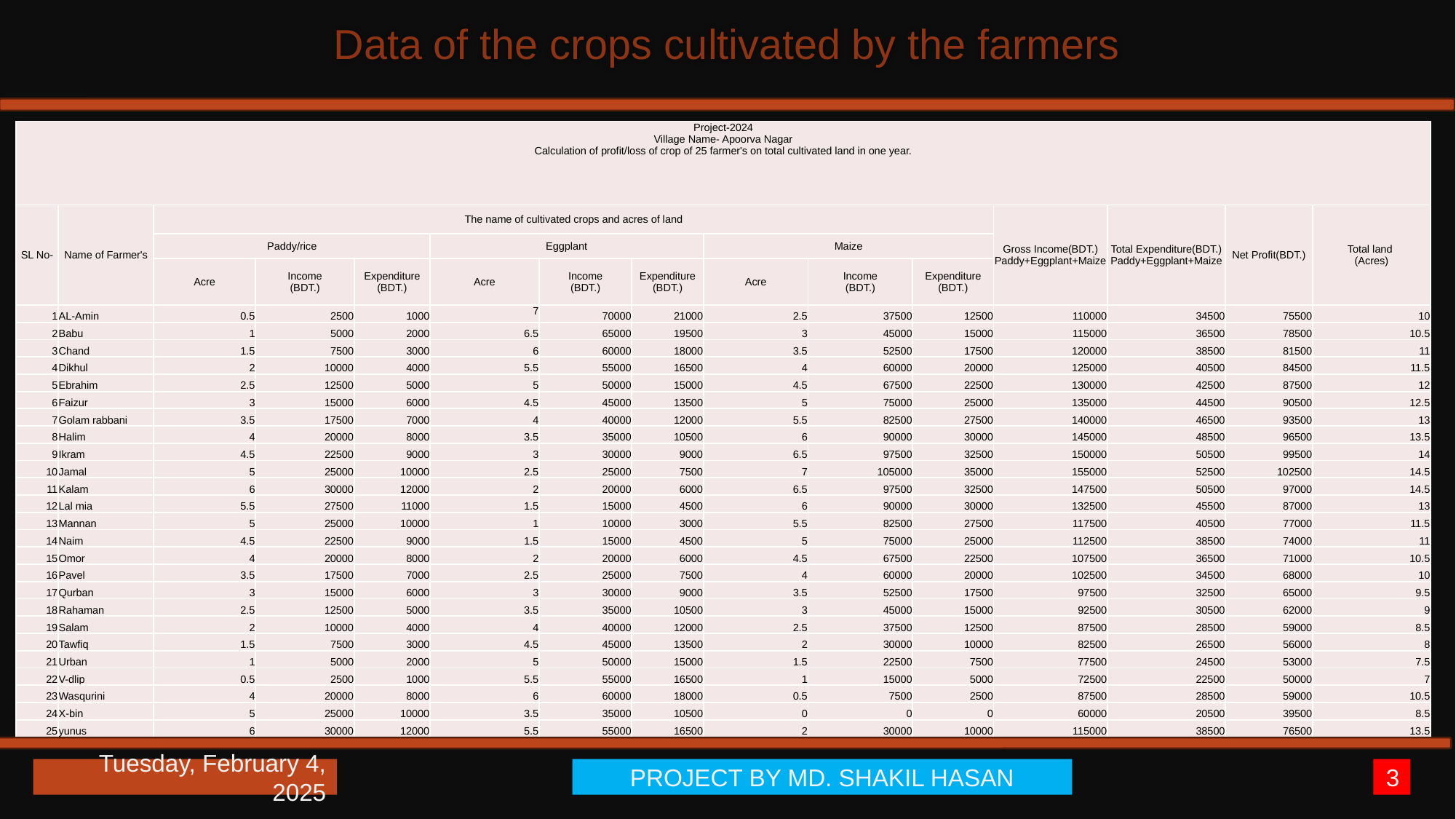

# Data of the crops cultivated by the farmers

| Project-2024 Village Name- Apoorva Nagar Calculation of profit/loss of crop of 25 farmer's on total cultivated land in one year. |  |  |  |  |  |  |  |  |  |  |  |  |  |  |
| --- | --- | --- | --- | --- | --- | --- | --- | --- | --- | --- | --- | --- | --- | --- |
| SL No- | Name of Farmer's | The name of cultivated crops and acres of land |  |  |  |  |  |  |  |  | Gross Income(BDT.) Paddy+Eggplant+Maize | Total Expenditure(BDT.) Paddy+Eggplant+Maize | Net Profit(BDT.) | Total land (Acres) |
|  |  | Paddy/rice |  |  | Eggplant |  |  | Maize |  |  |  |  |  |  |
|  |  | Acre | Income (BDT.) | Expenditure (BDT.) | Acre | Income (BDT.) | Expenditure (BDT.) | Acre | Income (BDT.) | Expenditure (BDT.) |  |  |  |  |
| 1 | AL-Amin | 0.5 | 2500 | 1000 | 7 | 70000 | 21000 | 2.5 | 37500 | 12500 | 110000 | 34500 | 75500 | 10 |
| 2 | Babu | 1 | 5000 | 2000 | 6.5 | 65000 | 19500 | 3 | 45000 | 15000 | 115000 | 36500 | 78500 | 10.5 |
| 3 | Chand | 1.5 | 7500 | 3000 | 6 | 60000 | 18000 | 3.5 | 52500 | 17500 | 120000 | 38500 | 81500 | 11 |
| 4 | Dikhul | 2 | 10000 | 4000 | 5.5 | 55000 | 16500 | 4 | 60000 | 20000 | 125000 | 40500 | 84500 | 11.5 |
| 5 | Ebrahim | 2.5 | 12500 | 5000 | 5 | 50000 | 15000 | 4.5 | 67500 | 22500 | 130000 | 42500 | 87500 | 12 |
| 6 | Faizur | 3 | 15000 | 6000 | 4.5 | 45000 | 13500 | 5 | 75000 | 25000 | 135000 | 44500 | 90500 | 12.5 |
| 7 | Golam rabbani | 3.5 | 17500 | 7000 | 4 | 40000 | 12000 | 5.5 | 82500 | 27500 | 140000 | 46500 | 93500 | 13 |
| 8 | Halim | 4 | 20000 | 8000 | 3.5 | 35000 | 10500 | 6 | 90000 | 30000 | 145000 | 48500 | 96500 | 13.5 |
| 9 | Ikram | 4.5 | 22500 | 9000 | 3 | 30000 | 9000 | 6.5 | 97500 | 32500 | 150000 | 50500 | 99500 | 14 |
| 10 | Jamal | 5 | 25000 | 10000 | 2.5 | 25000 | 7500 | 7 | 105000 | 35000 | 155000 | 52500 | 102500 | 14.5 |
| 11 | Kalam | 6 | 30000 | 12000 | 2 | 20000 | 6000 | 6.5 | 97500 | 32500 | 147500 | 50500 | 97000 | 14.5 |
| 12 | Lal mia | 5.5 | 27500 | 11000 | 1.5 | 15000 | 4500 | 6 | 90000 | 30000 | 132500 | 45500 | 87000 | 13 |
| 13 | Mannan | 5 | 25000 | 10000 | 1 | 10000 | 3000 | 5.5 | 82500 | 27500 | 117500 | 40500 | 77000 | 11.5 |
| 14 | Naim | 4.5 | 22500 | 9000 | 1.5 | 15000 | 4500 | 5 | 75000 | 25000 | 112500 | 38500 | 74000 | 11 |
| 15 | Omor | 4 | 20000 | 8000 | 2 | 20000 | 6000 | 4.5 | 67500 | 22500 | 107500 | 36500 | 71000 | 10.5 |
| 16 | Pavel | 3.5 | 17500 | 7000 | 2.5 | 25000 | 7500 | 4 | 60000 | 20000 | 102500 | 34500 | 68000 | 10 |
| 17 | Qurban | 3 | 15000 | 6000 | 3 | 30000 | 9000 | 3.5 | 52500 | 17500 | 97500 | 32500 | 65000 | 9.5 |
| 18 | Rahaman | 2.5 | 12500 | 5000 | 3.5 | 35000 | 10500 | 3 | 45000 | 15000 | 92500 | 30500 | 62000 | 9 |
| 19 | Salam | 2 | 10000 | 4000 | 4 | 40000 | 12000 | 2.5 | 37500 | 12500 | 87500 | 28500 | 59000 | 8.5 |
| 20 | Tawfiq | 1.5 | 7500 | 3000 | 4.5 | 45000 | 13500 | 2 | 30000 | 10000 | 82500 | 26500 | 56000 | 8 |
| 21 | Urban | 1 | 5000 | 2000 | 5 | 50000 | 15000 | 1.5 | 22500 | 7500 | 77500 | 24500 | 53000 | 7.5 |
| 22 | V-dlip | 0.5 | 2500 | 1000 | 5.5 | 55000 | 16500 | 1 | 15000 | 5000 | 72500 | 22500 | 50000 | 7 |
| 23 | Wasqurini | 4 | 20000 | 8000 | 6 | 60000 | 18000 | 0.5 | 7500 | 2500 | 87500 | 28500 | 59000 | 10.5 |
| 24 | X-bin | 5 | 25000 | 10000 | 3.5 | 35000 | 10500 | 0 | 0 | 0 | 60000 | 20500 | 39500 | 8.5 |
| 25 | yunus | 6 | 30000 | 12000 | 5.5 | 55000 | 16500 | 2 | 30000 | 10000 | 115000 | 38500 | 76500 | 13.5 |

PROJECT BY MD. SHAKIL HASAN
3
Tuesday, February 4, 2025